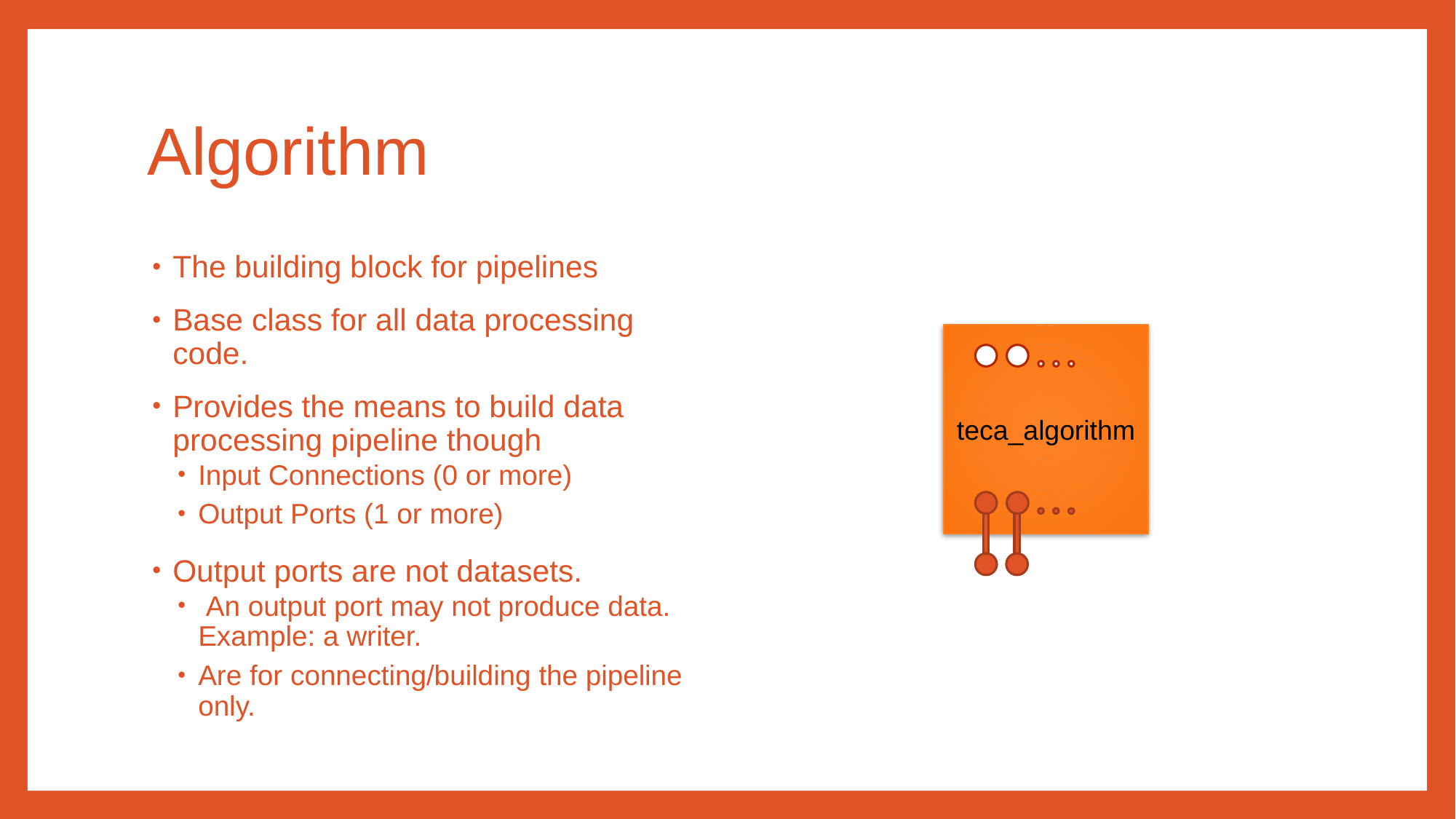

# Algorithm
The building block for pipelines
Base class for all data processing code.
Provides the means to build data processing pipeline though
Input Connections (0 or more)
Output Ports (1 or more)
Output ports are not datasets.
 An output port may not produce data. Example: a writer.
Are for connecting/building the pipeline only.

teca_algorithm